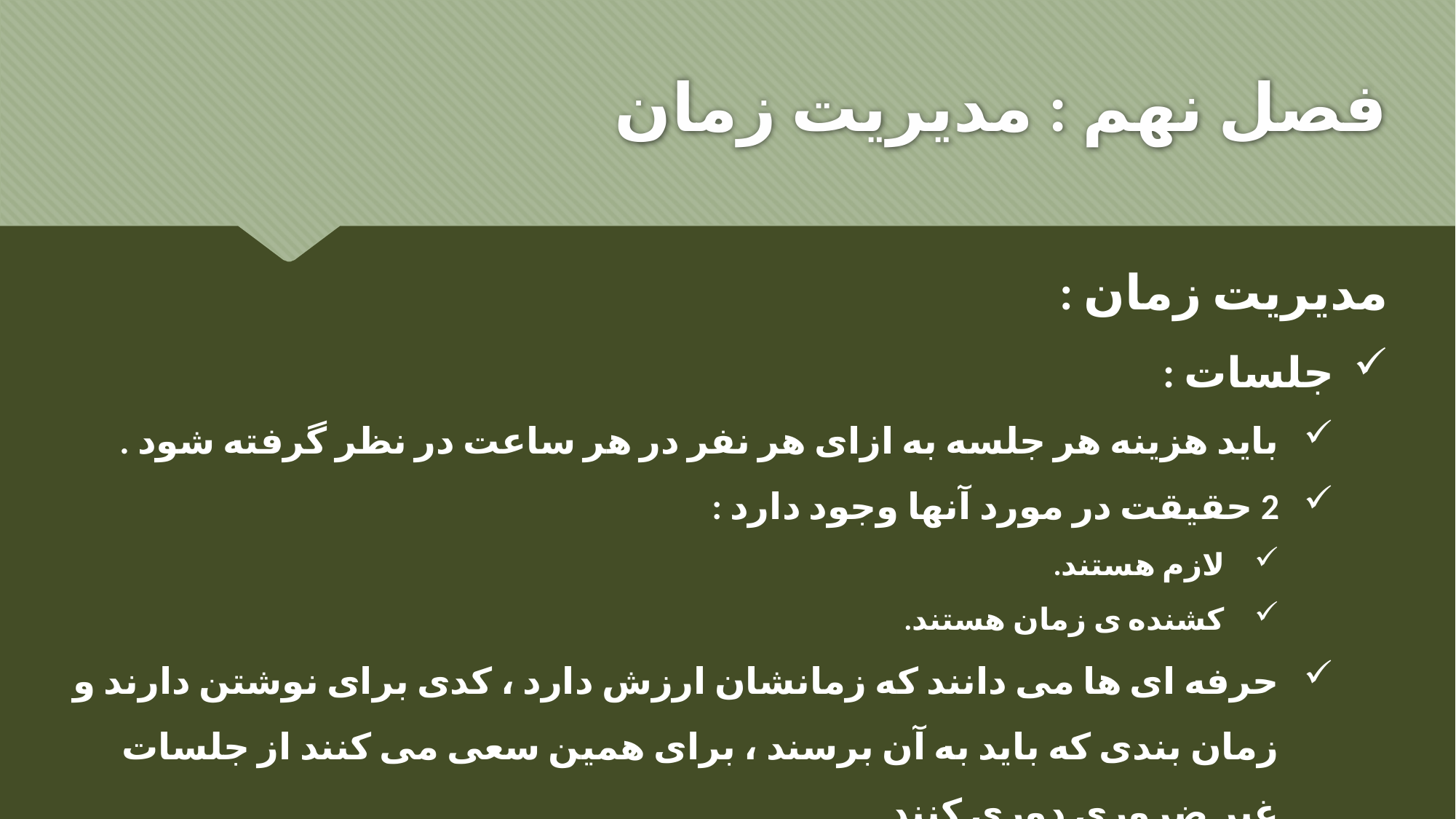

# فصل نهم : مدیریت زمان
مدیریت زمان :
جلسات :
باید هزینه هر جلسه به ازای هر نفر در هر ساعت در نظر گرفته شود .
2 حقیقت در مورد آنها وجود دارد :
لازم هستند.
کشنده ی زمان هستند.
حرفه ای ها می دانند که زمانشان ارزش دارد ، کدی برای نوشتن دارند و زمان بندی که باید به آن برسند ، برای همین سعی می کنند از جلسات غیر ضروری دوری کنند .